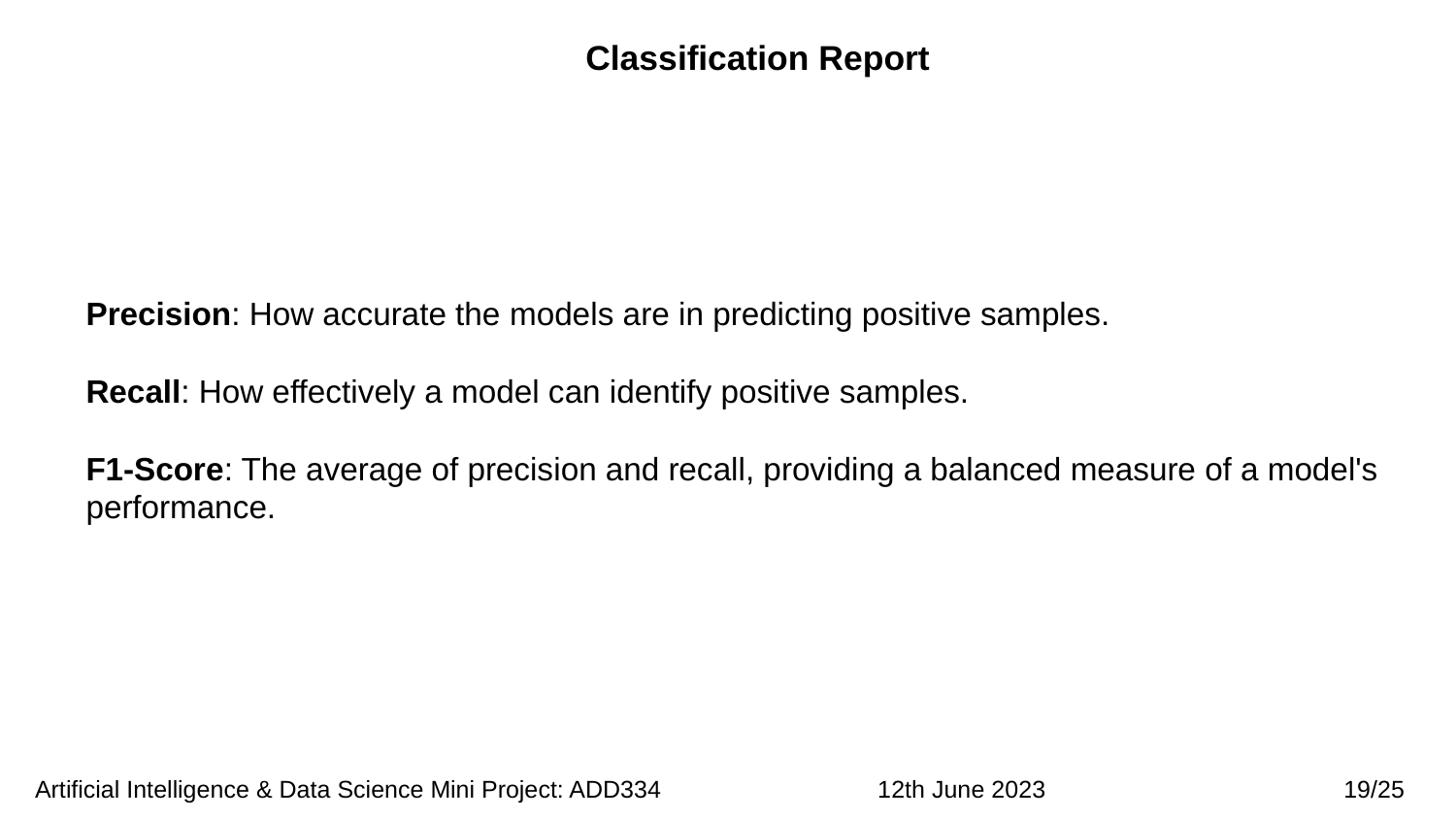

Classification Report
Precision: How accurate the models are in predicting positive samples.

Recall: How effectively a model can identify positive samples.

F1-Score: The average of precision and recall, providing a balanced measure of a model's performance.
   Artificial Intelligence & Data Science Mini Project: ADD334                                12th June 2023                                            19/25